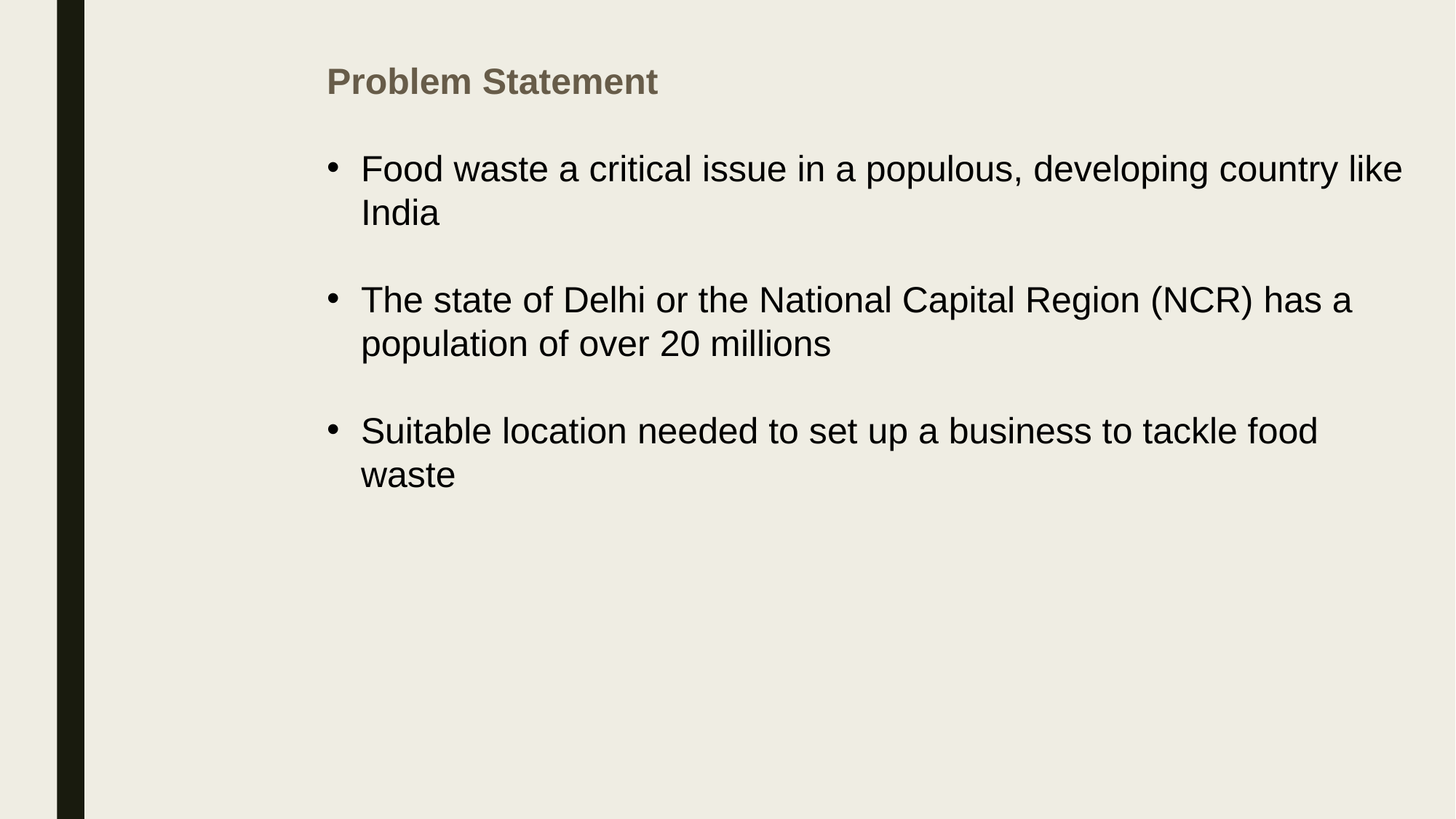

Problem Statement
Food waste a critical issue in a populous, developing country like India

The state of Delhi or the National Capital Region (NCR) has a  population of over 20 millions

Suitable location needed to set up a business to tackle food waste